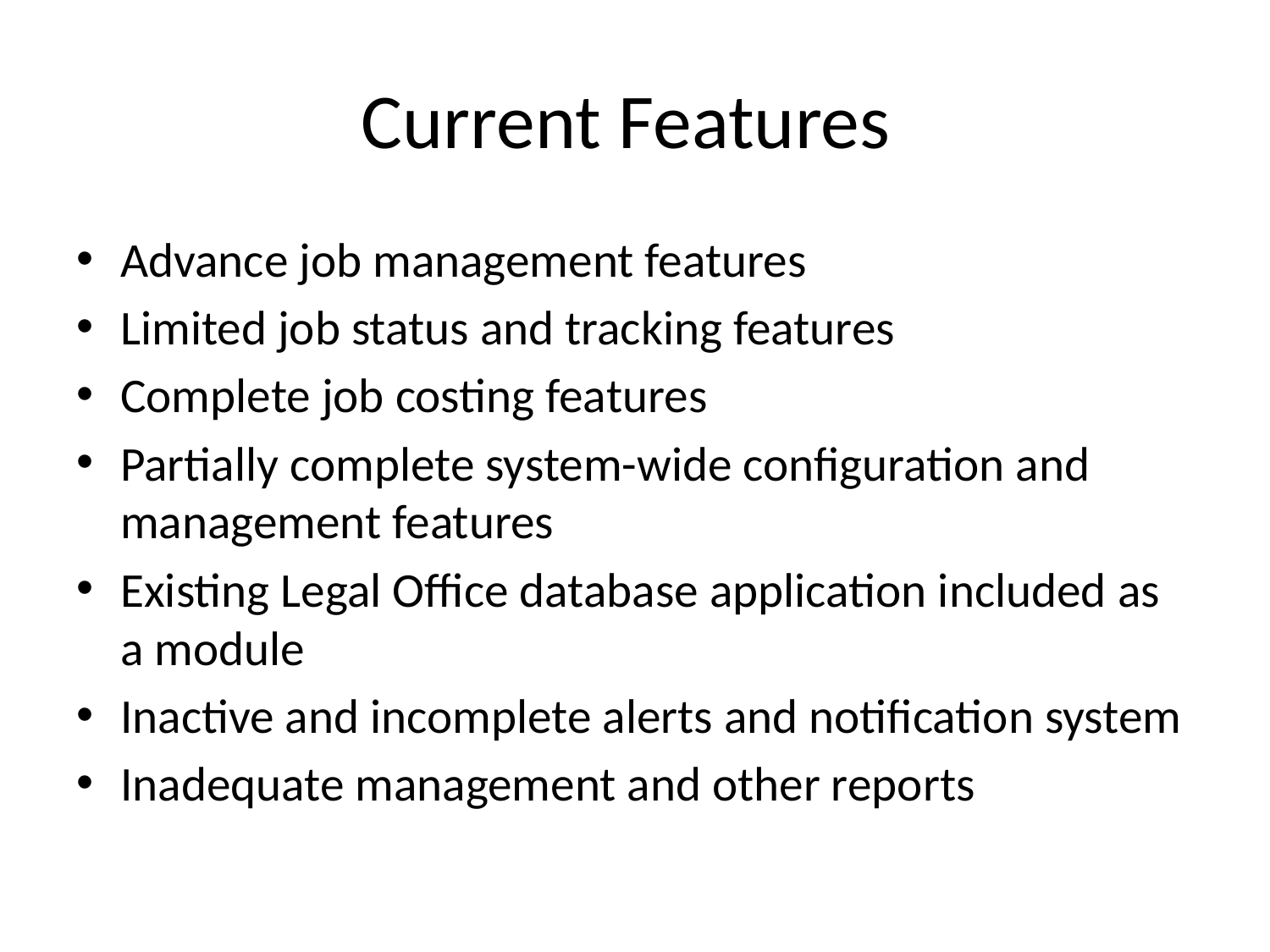

# Current Features
Advance job management features
Limited job status and tracking features
Complete job costing features
Partially complete system-wide configuration and management features
Existing Legal Office database application included as a module
Inactive and incomplete alerts and notification system
Inadequate management and other reports